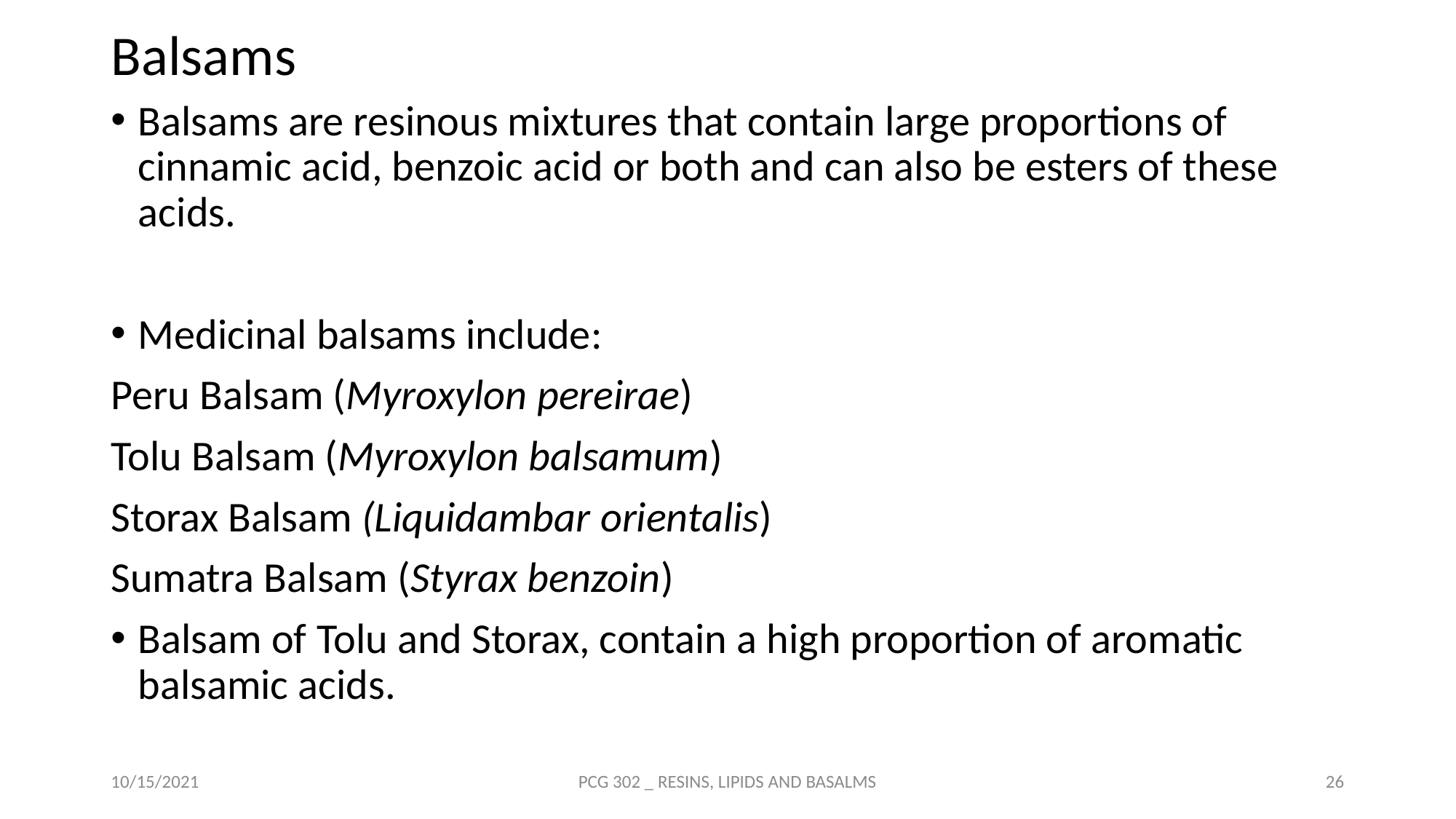

# Balsams
Balsams are resinous mixtures that contain large proportions of cinnamic acid, benzoic acid or both and can also be esters of these acids.

Medicinal balsams include:
Peru Balsam (Myroxylon pereirae)
Tolu Balsam (Myroxylon balsamum)
Storax Balsam (Liquidambar orientalis)
Sumatra Balsam (Styrax benzoin)
Balsam of Tolu and Storax, contain a high proportion of aromatic balsamic acids.

10/15/2021
PCG 302 _ RESINS, LIPIDS AND BASALMS
26